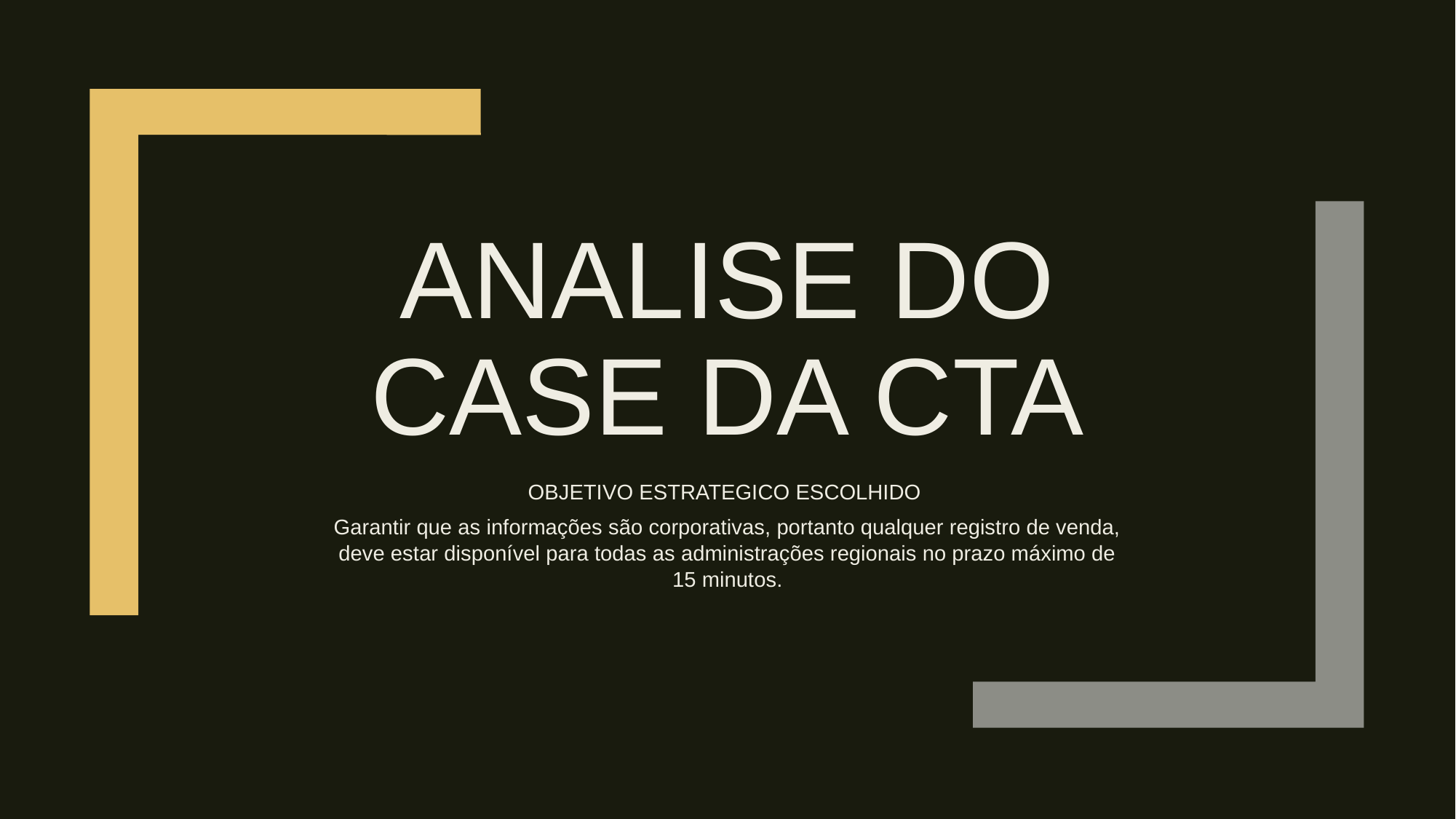

# ANALISE DO CASE DA CTA
OBJETIVO ESTRATEGICO ESCOLHIDO
Garantir que as informações são corporativas, portanto qualquer registro de venda, deve estar disponível para todas as administrações regionais no prazo máximo de 15 minutos.